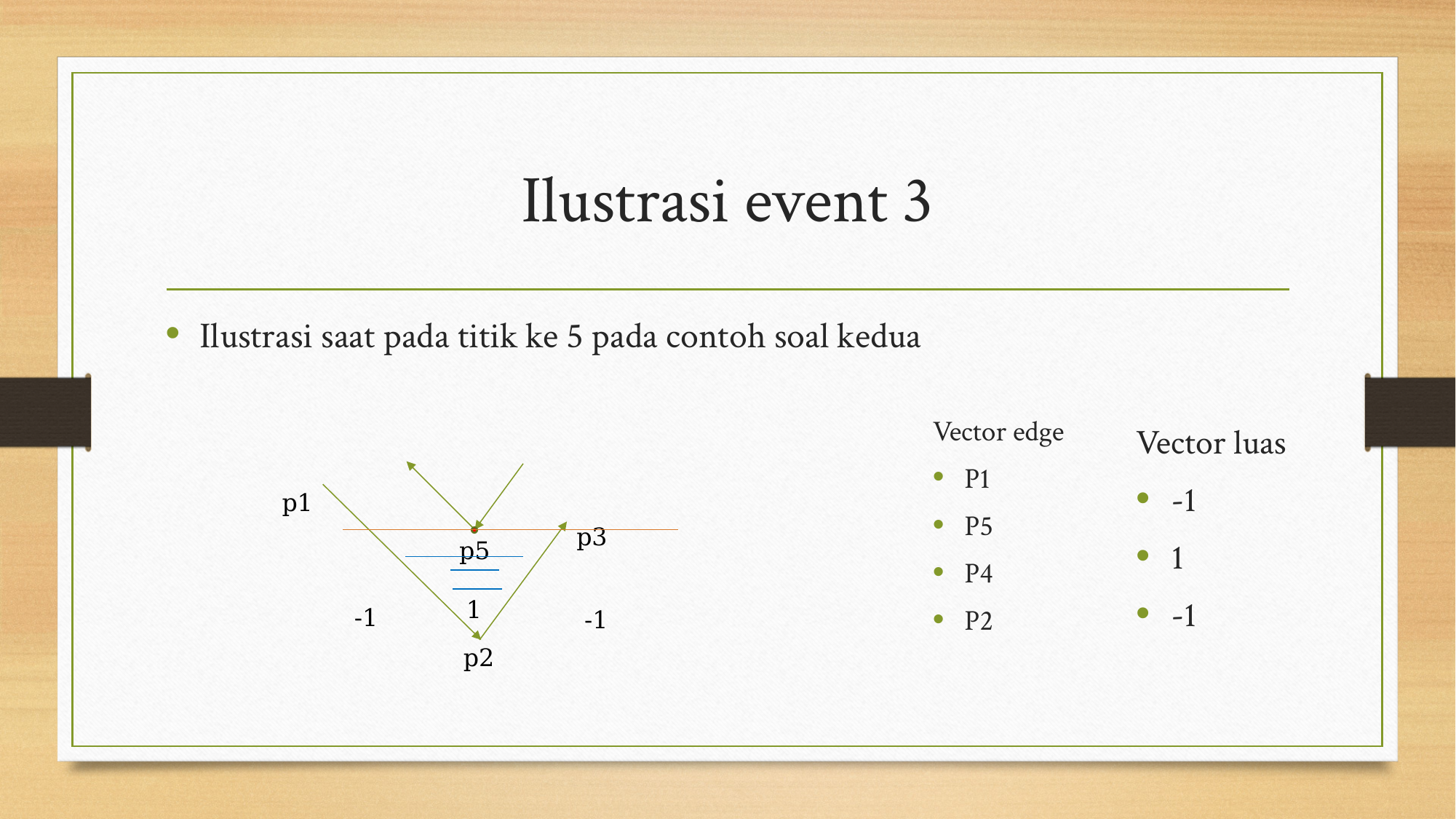

# Ilustrasi event 3
Ilustrasi saat pada titik ke 5 pada contoh soal kedua
Vector edge
P1
P5
P4
P2
Vector luas
-1
1
-1

p1
p3

p5
1
-1
-1
p2